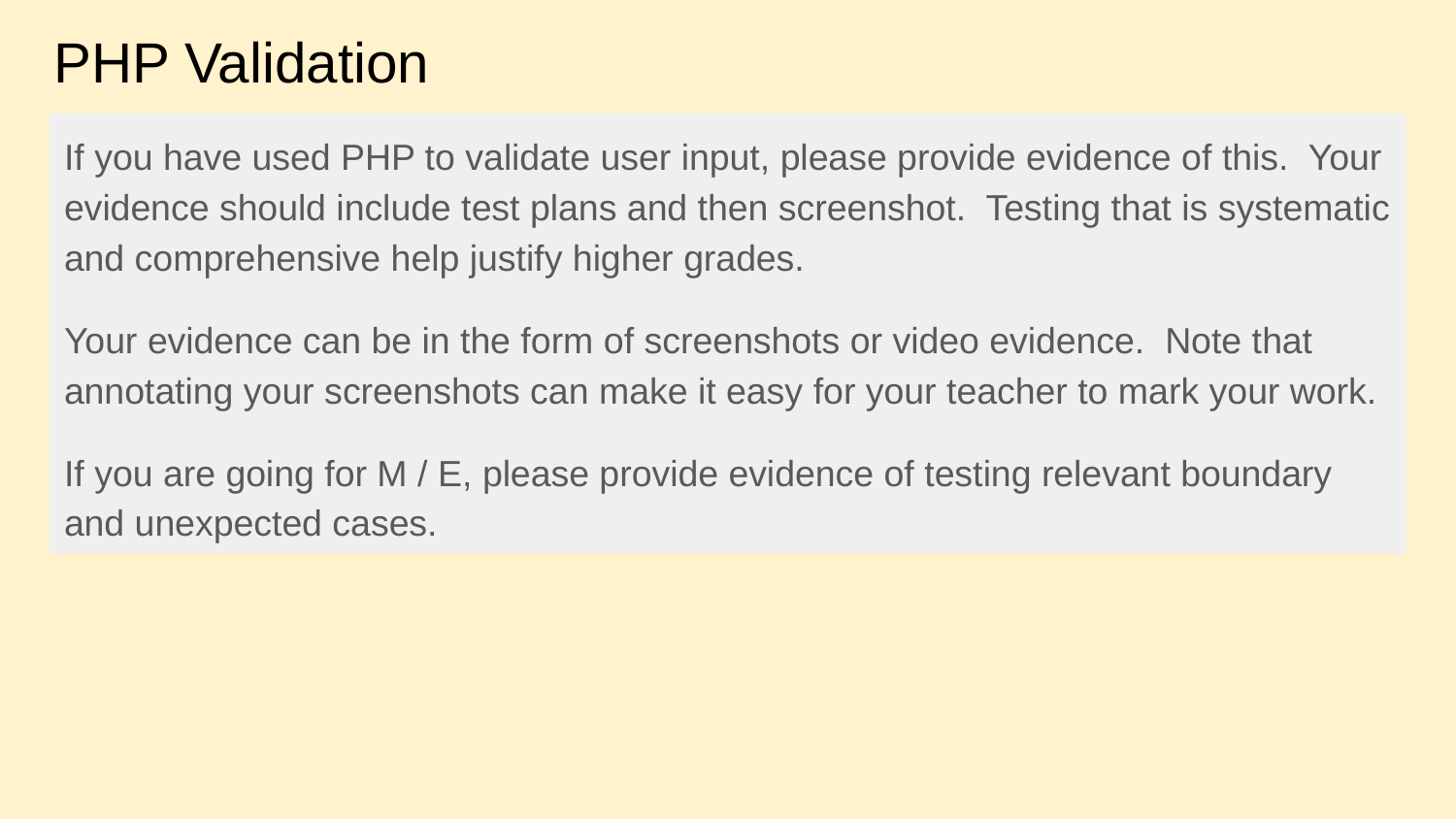

# PHP Validation
If you have used PHP to validate user input, please provide evidence of this.  Your evidence should include test plans and then screenshot.  Testing that is systematic and comprehensive help justify higher grades.
Your evidence can be in the form of screenshots or video evidence.  Note that annotating your screenshots can make it easy for your teacher to mark your work.
If you are going for M / E, please provide evidence of testing relevant boundary and unexpected cases.